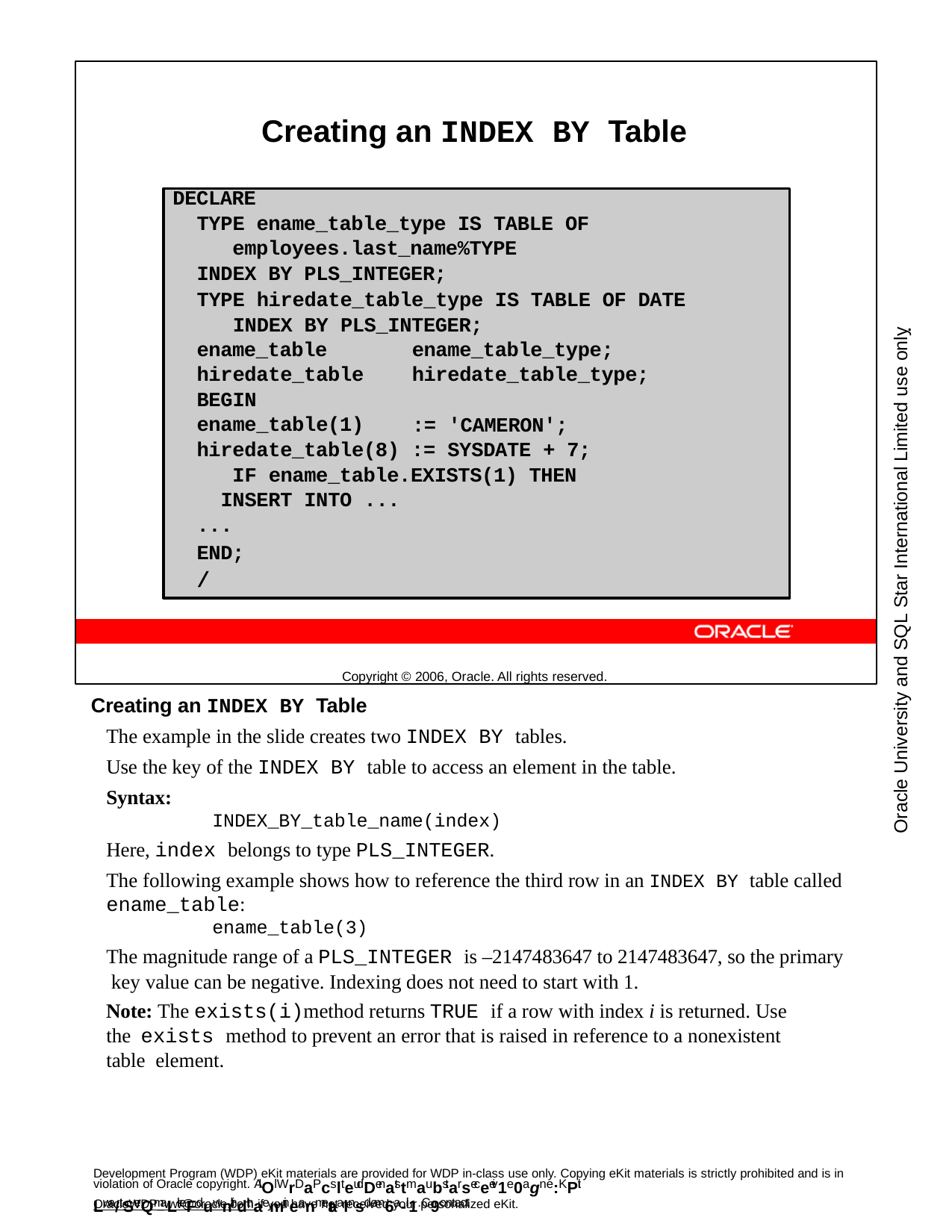

Creating an INDEX BY Table

Copyright © 2006, Oracle. All rights reserved.
DECLARE
TYPE ename_table_type IS TABLE OF  employees.last_name%TYPE
INDEX BY PLS_INTEGER;
TYPE hiredate_table_type IS TABLE OF DATE  INDEX BY PLS_INTEGER;

Oracle University and SQL Star International Limited use onlyฺ
ename_table  hiredate_table
BEGIN
ename_table(1)
ename_table_type;  hiredate_table_type;
:= 'CAMERON';
hiredate_table(8) := SYSDATE + 7;  IF ename_table.EXISTS(1) THEN  INSERT INTO ...
...
END;
/

Creating an INDEX BY Table
The example in the slide creates two INDEX BY tables.
Use the key of the INDEX BY table to access an element in the table.
Syntax:
INDEX_BY_table_name(index)
Here, index belongs to type PLS_INTEGER.
The following example shows how to reference the third row in an INDEX BY table called
ename_table:
ename_table(3)
The magnitude range of a PLS_INTEGER is –2147483647 to 2147483647, so the primary  key value can be negative. Indexing does not need to start with 1.
Note: The exists(i)method returns TRUE if a row with index i is returned. Use the  exists method to prevent an error that is raised in reference to a nonexistent table  element.
Development Program (WDP) eKit materials are provided for WDP in-class use only. Copying eKit materials is strictly prohibited and is in
violation of Oracle copyright. AlOl WrDaPcslteudDenatstmaubstarseceeiv1e0agn e:KPit Lwa/tSerQmaLrkeFduwnithdthaemir neanmetaalnsd em6a-il1. C9ontact
OracleWDP_ww@oracle.com if you have not received your personalized eKit.